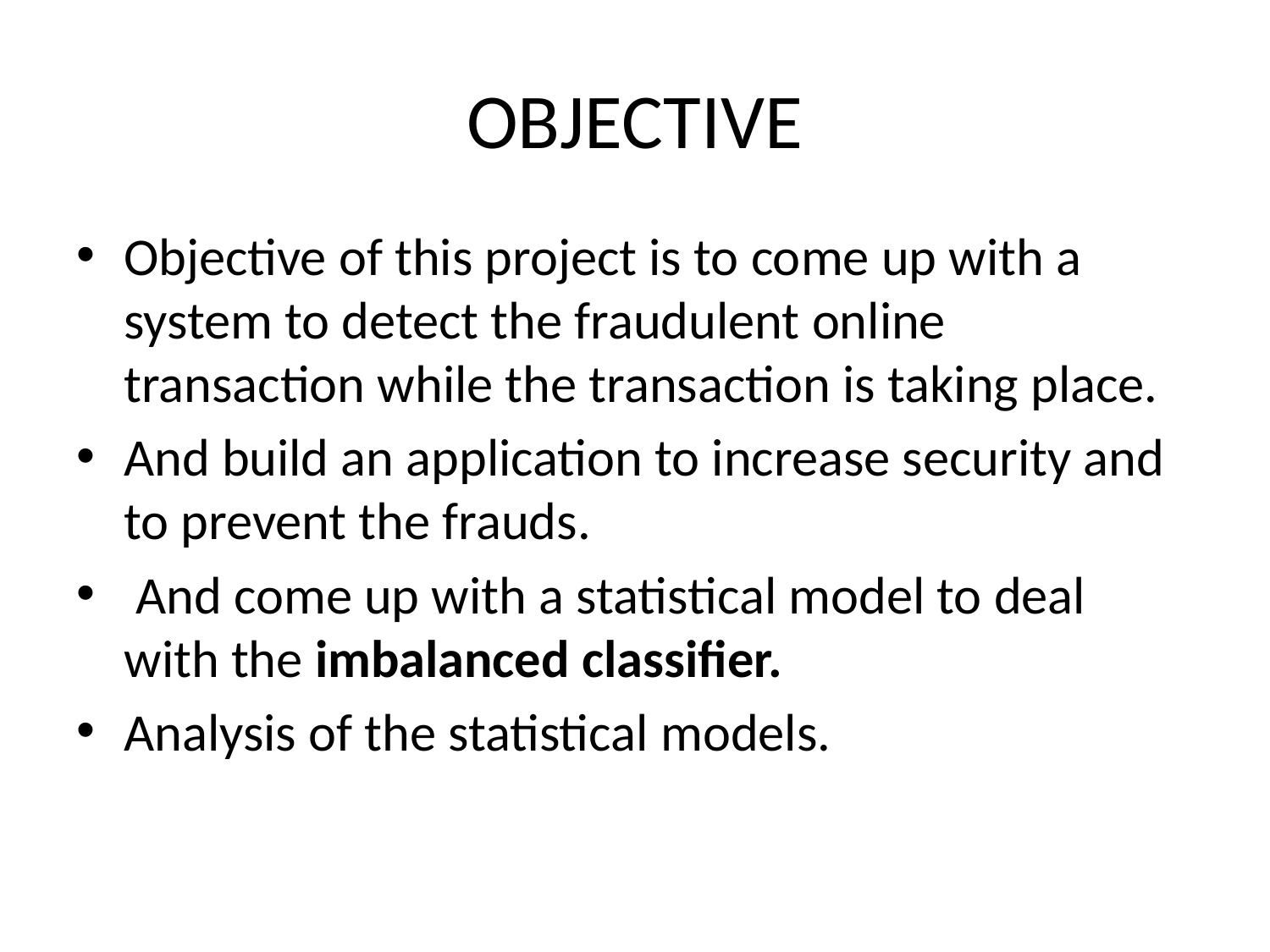

# OBJECTIVE
Objective of this project is to come up with a system to detect the fraudulent online transaction while the transaction is taking place.
And build an application to increase security and to prevent the frauds.
 And come up with a statistical model to deal with the imbalanced classifier.
Analysis of the statistical models.